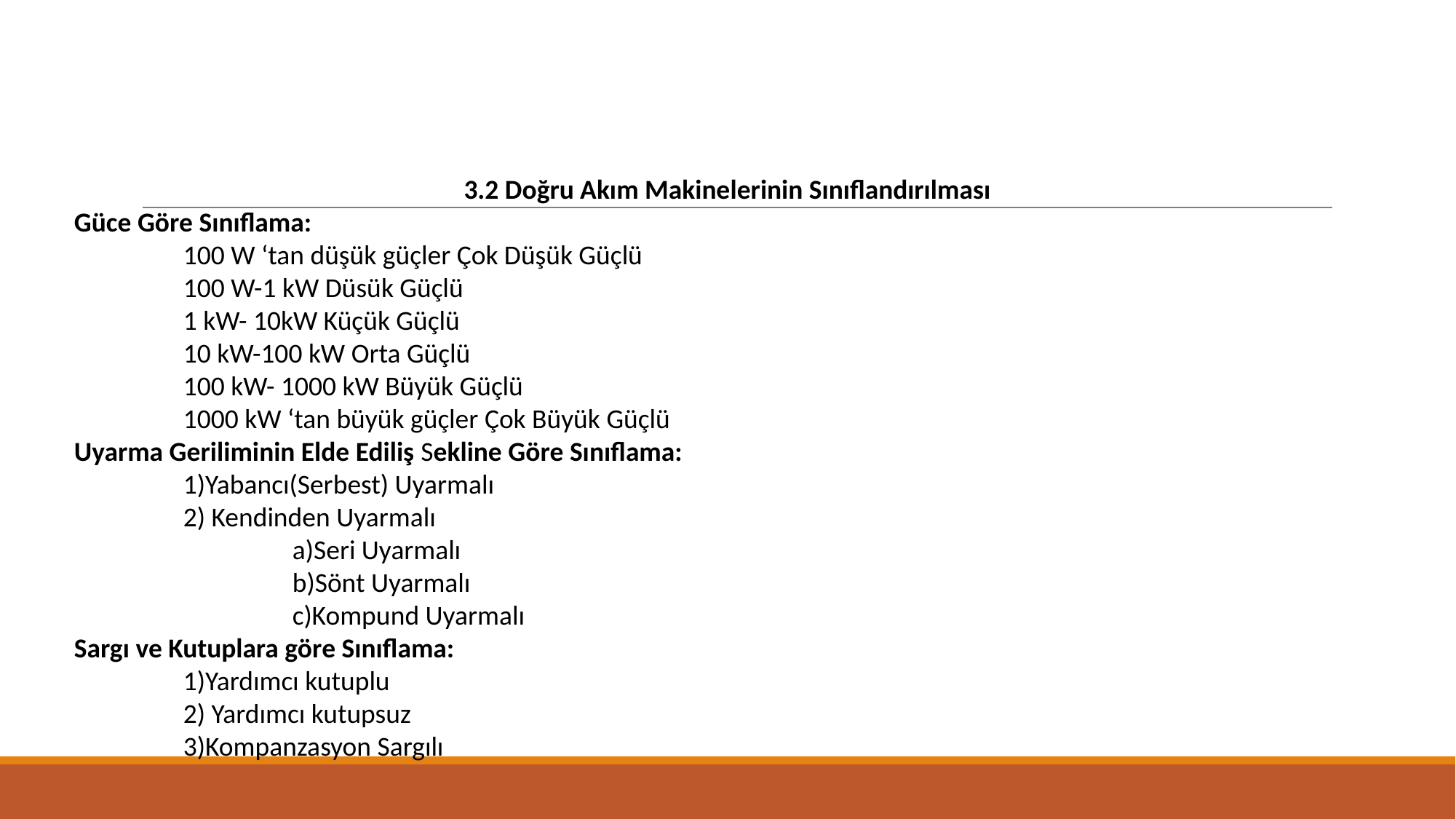

3.2 Doğru Akım Makinelerinin Sınıflandırılması
Güce Göre Sınıflama:
	100 W ‘tan düşük güçler Çok Düşük Güçlü
	100 W-1 kW Düsük Güçlü
	1 kW- 10kW Küçük Güçlü
	10 kW-100 kW Orta Güçlü
	100 kW- 1000 kW Büyük Güçlü
	1000 kW ‘tan büyük güçler Çok Büyük Güçlü
Uyarma Geriliminin Elde Ediliş Sekline Göre Sınıflama:
	1)Yabancı(Serbest) Uyarmalı
	2) Kendinden Uyarmalı
		a)Seri Uyarmalı
		b)Sönt Uyarmalı
		c)Kompund Uyarmalı
Sargı ve Kutuplara göre Sınıflama:
	1)Yardımcı kutuplu
	2) Yardımcı kutupsuz
	3)Kompanzasyon Sargılı